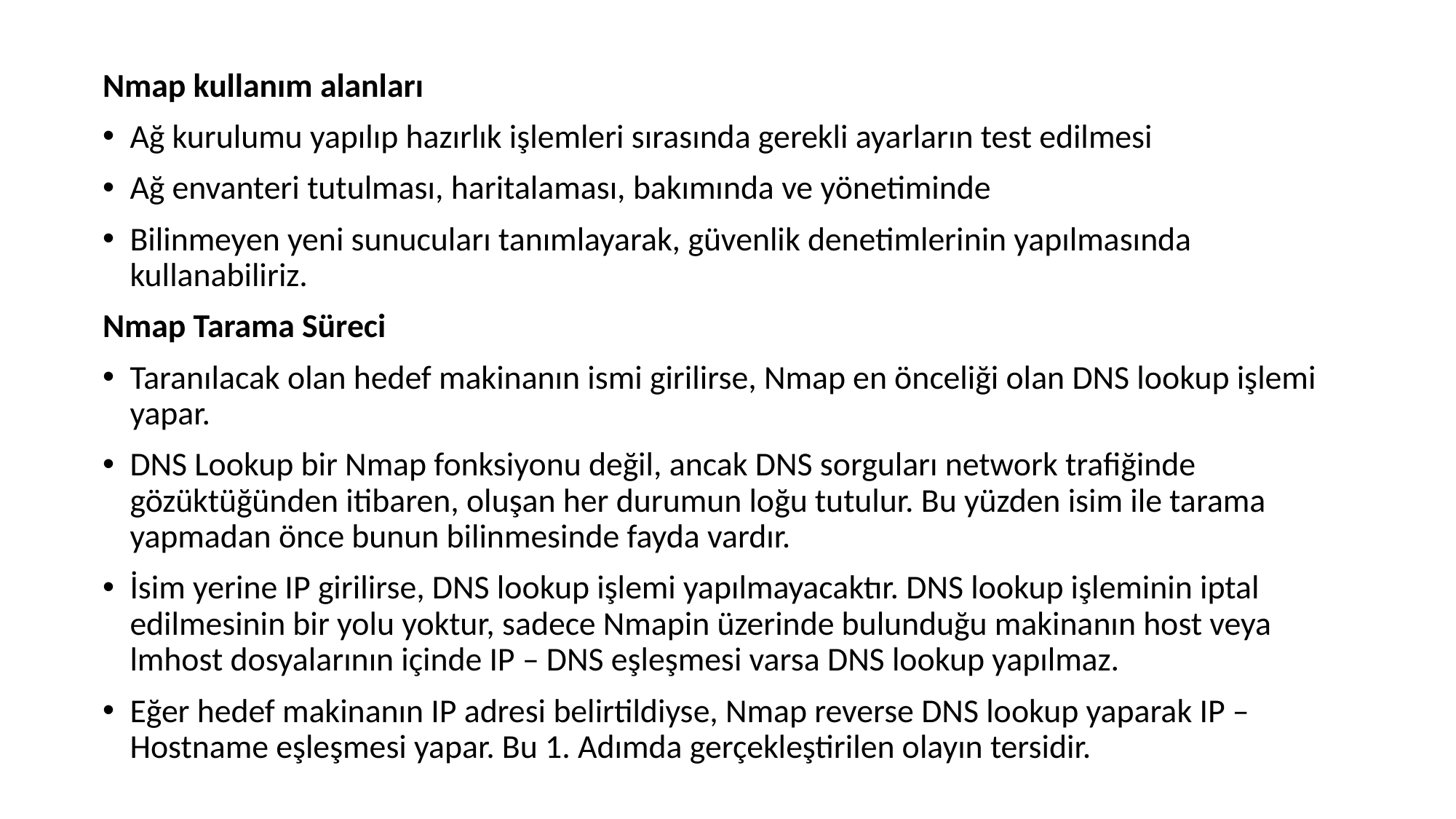

Nmap kullanım alanları
Ağ kurulumu yapılıp hazırlık işlemleri sırasında gerekli ayarların test edilmesi
Ağ envanteri tutulması, haritalaması, bakımında ve yönetiminde
Bilinmeyen yeni sunucuları tanımlayarak, güvenlik denetimlerinin yapılmasında kullanabiliriz.
Nmap Tarama Süreci
Taranılacak olan hedef makinanın ismi girilirse, Nmap en önceliği olan DNS lookup işlemi yapar.
DNS Lookup bir Nmap fonksiyonu değil, ancak DNS sorguları network trafiğinde gözüktüğünden itibaren, oluşan her durumun loğu tutulur. Bu yüzden isim ile tarama yapmadan önce bunun bilinmesinde fayda vardır.
İsim yerine IP girilirse, DNS lookup işlemi yapılmayacaktır. DNS lookup işleminin iptal edilmesinin bir yolu yoktur, sadece Nmapin üzerinde bulunduğu makinanın host veya lmhost dosyalarının içinde IP – DNS eşleşmesi varsa DNS lookup yapılmaz.
Eğer hedef makinanın IP adresi belirtildiyse, Nmap reverse DNS lookup yaparak IP – Hostname eşleşmesi yapar. Bu 1. Adımda gerçekleştirilen olayın tersidir.